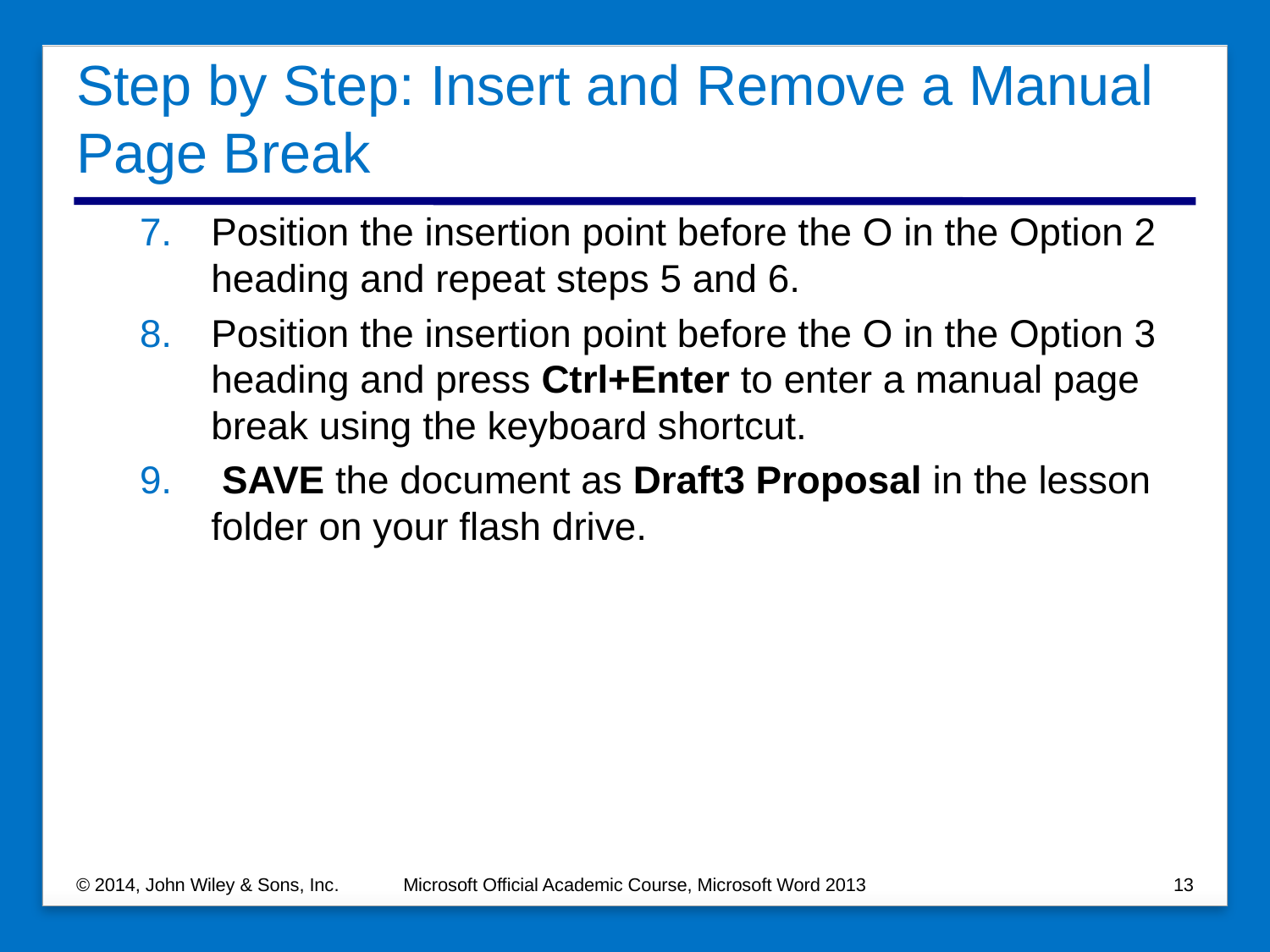

# Step by Step: Insert and Remove a Manual Page Break
Position the insertion point before the O in the Option 2 heading and repeat steps 5 and 6.
Position the insertion point before the O in the Option 3 heading and press Ctrl+Enter to enter a manual page break using the keyboard shortcut.
 SAVE the document as Draft3 Proposal in the lesson folder on your flash drive.
© 2014, John Wiley & Sons, Inc.
Microsoft Official Academic Course, Microsoft Word 2013
13